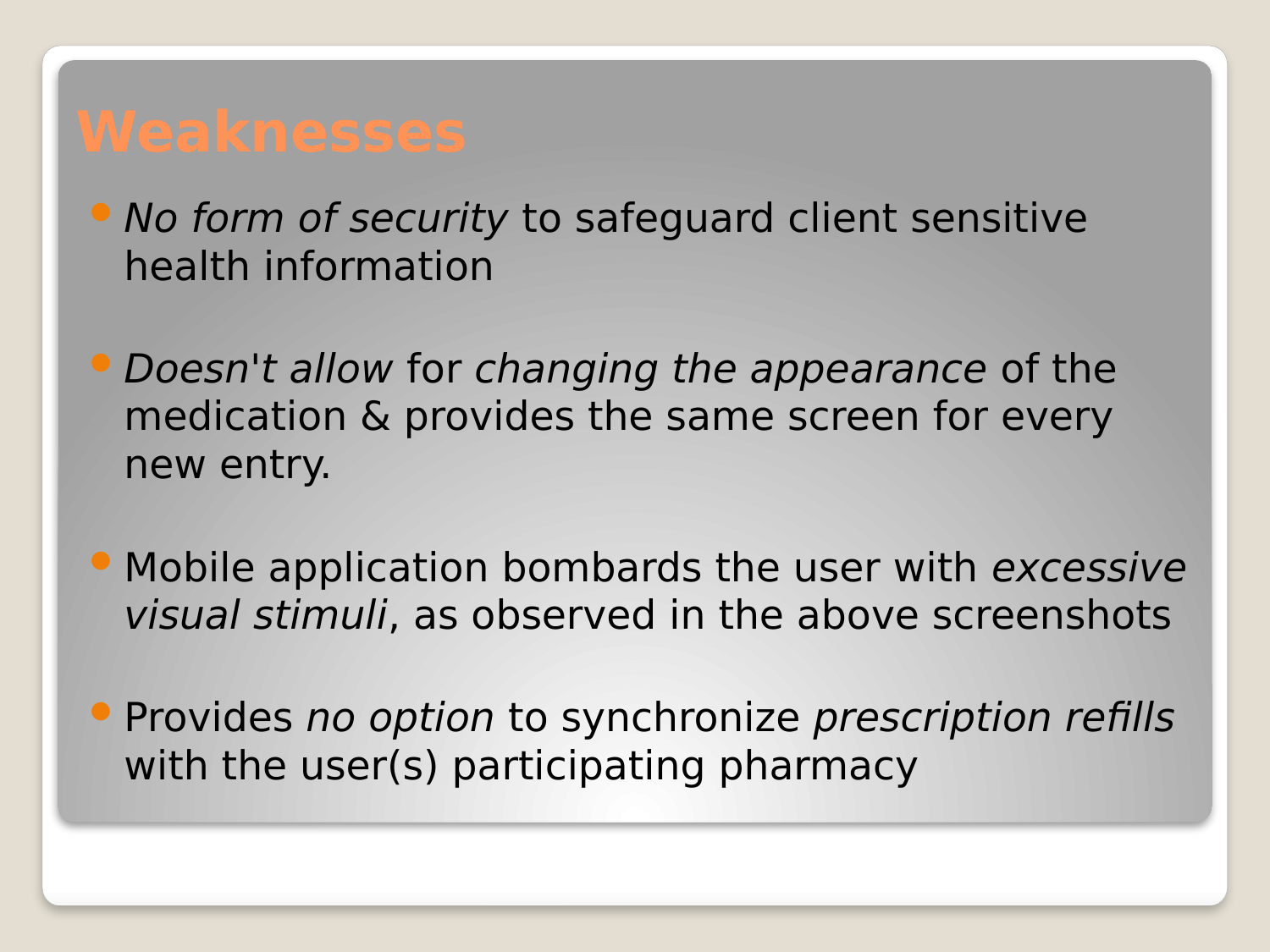

# Weaknesses
No form of security to safeguard client sensitive health information

Doesn't allow for changing the appearance of the medication & provides the same screen for every new entry.

Mobile application bombards the user with excessive visual stimuli, as observed in the above screenshots

Provides no option to synchronize prescription refills with the user(s) participating pharmacy